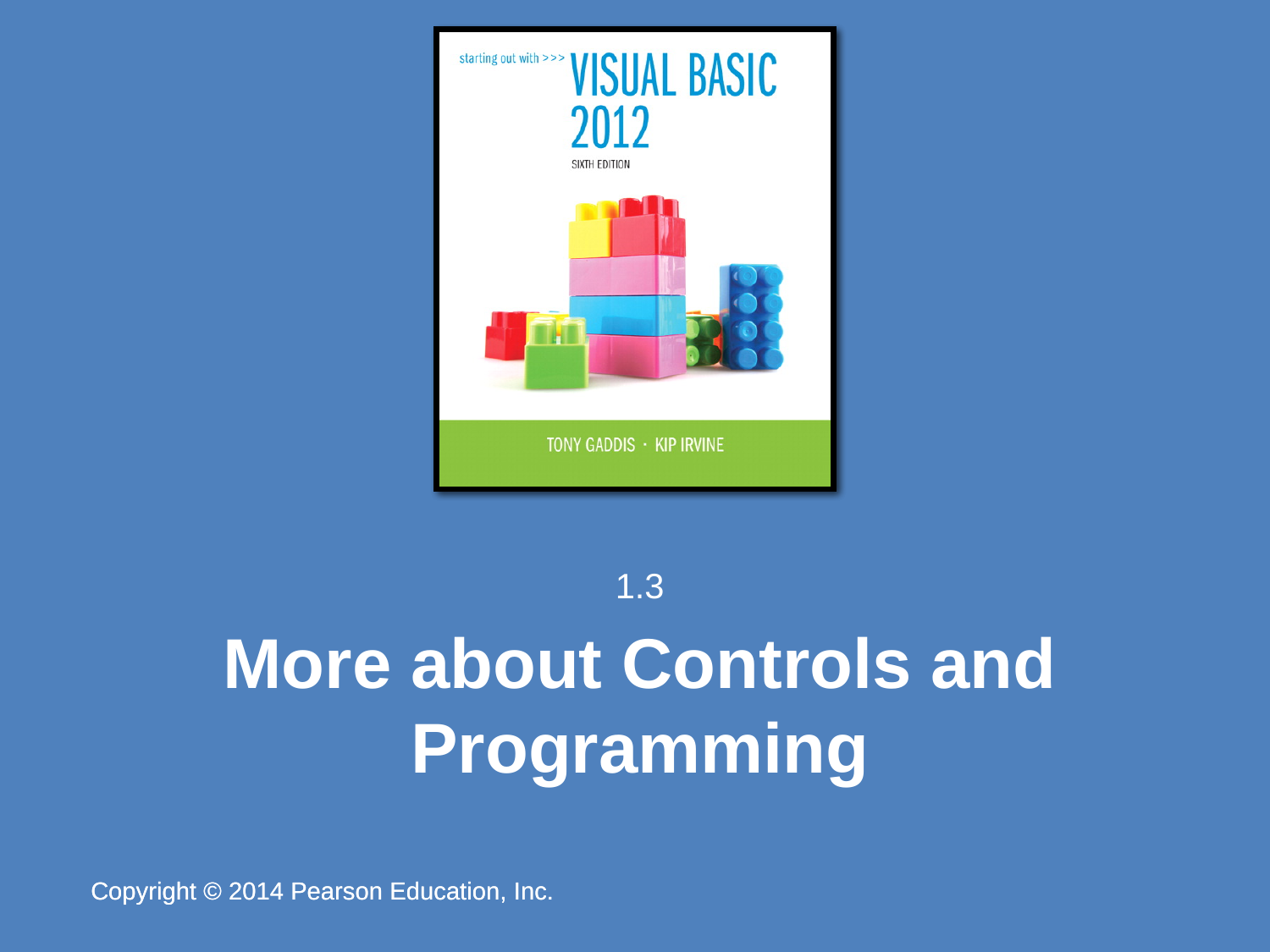

1.3
# More about Controls and Programming